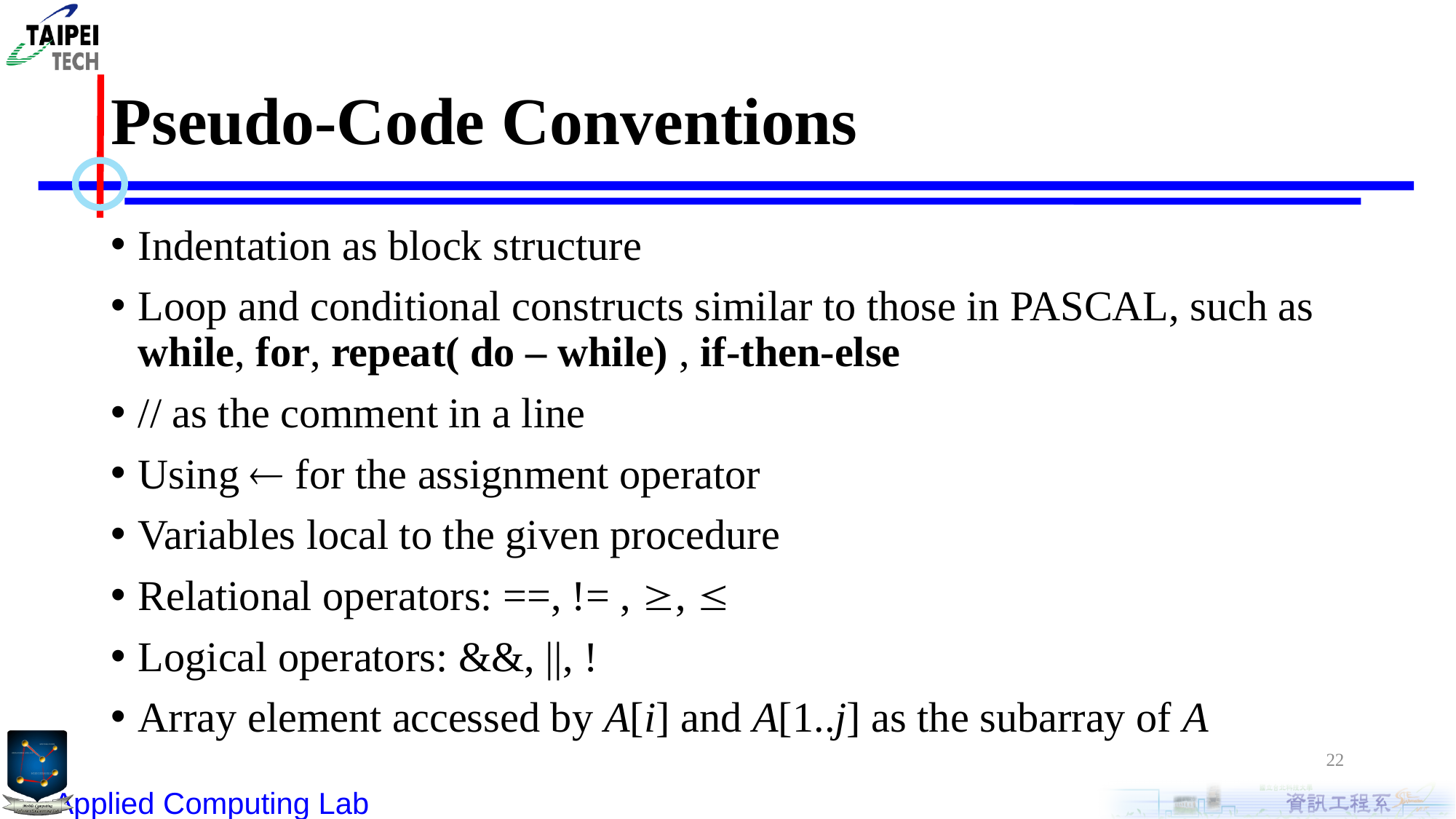

# Pseudo-Code Conventions
Indentation as block structure
Loop and conditional constructs similar to those in PASCAL, such as while, for, repeat( do – while) , if-then-else
// as the comment in a line
Using ← for the assignment operator
Variables local to the given procedure
Relational operators: ==, != , ≥, ≤
Logical operators: &&, ||, !
Array element accessed by A[i] and A[1..j] as the subarray of A

22